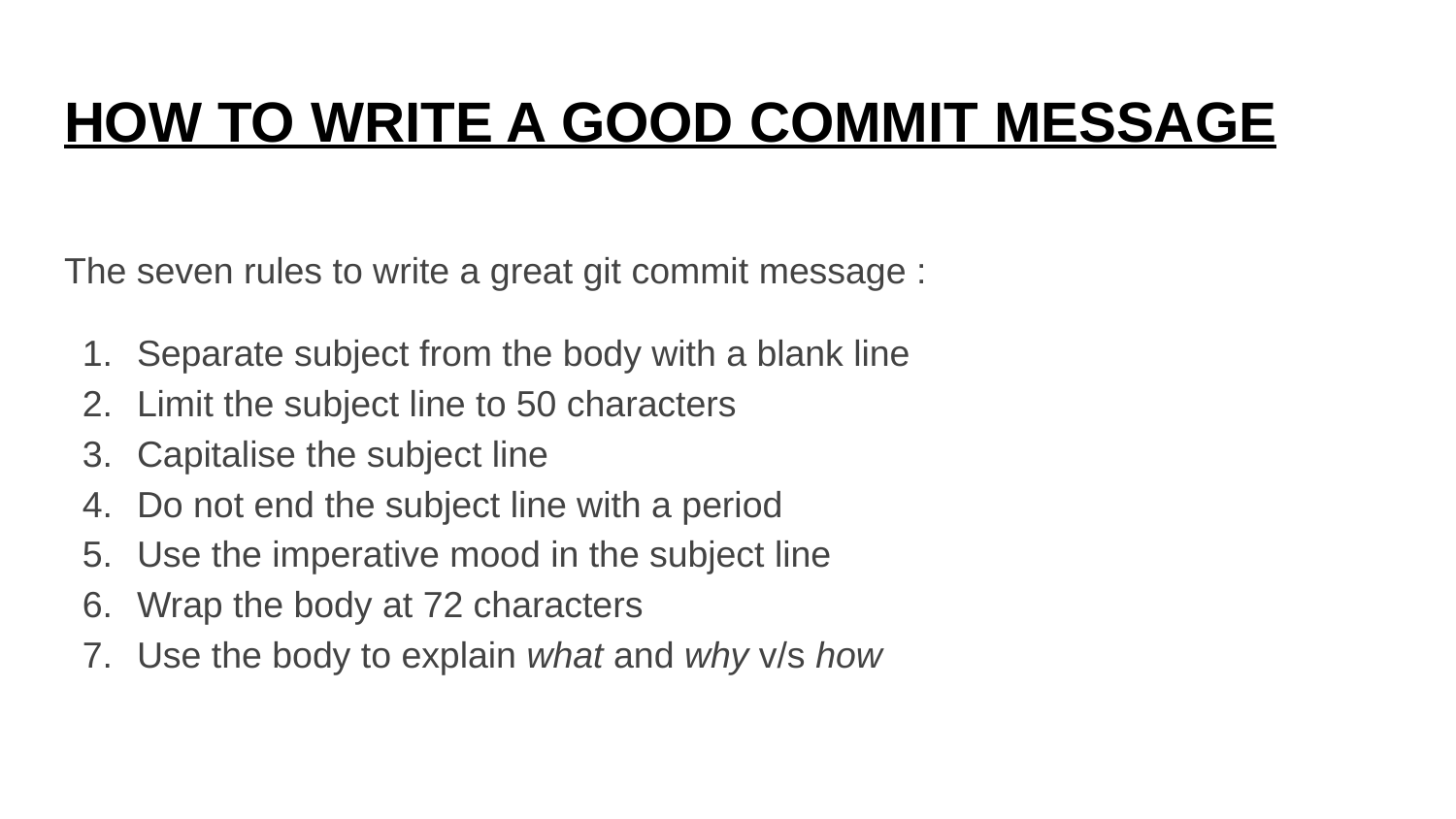

# HOW TO WRITE A GOOD COMMIT MESSAGE
The seven rules to write a great git commit message :
Separate subject from the body with a blank line
Limit the subject line to 50 characters
Capitalise the subject line
Do not end the subject line with a period
Use the imperative mood in the subject line
Wrap the body at 72 characters
Use the body to explain what and why v/s how